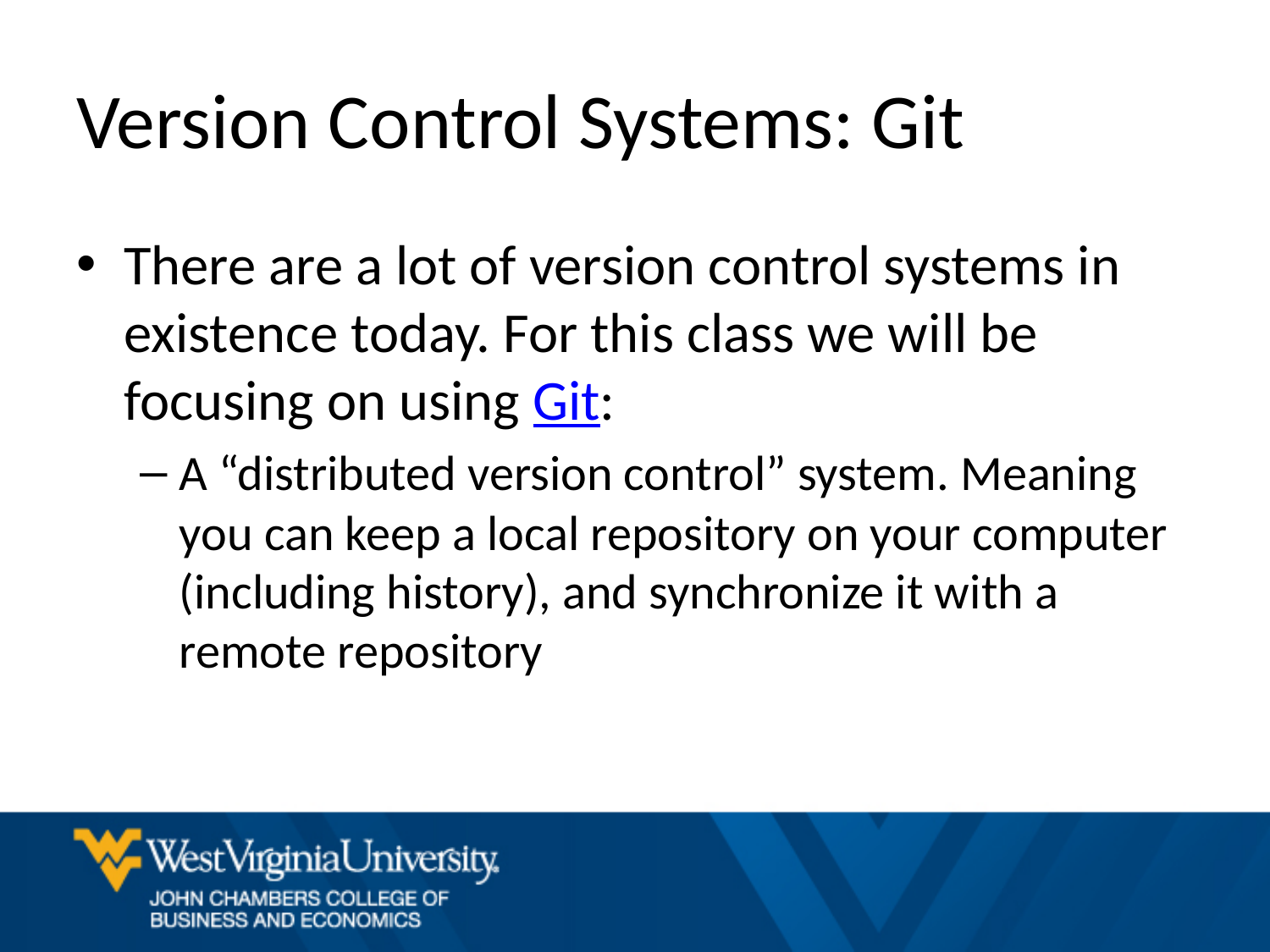

# Version Control Systems: Git
There are a lot of version control systems in existence today. For this class we will be focusing on using Git:
A “distributed version control” system. Meaning you can keep a local repository on your computer (including history), and synchronize it with a remote repository